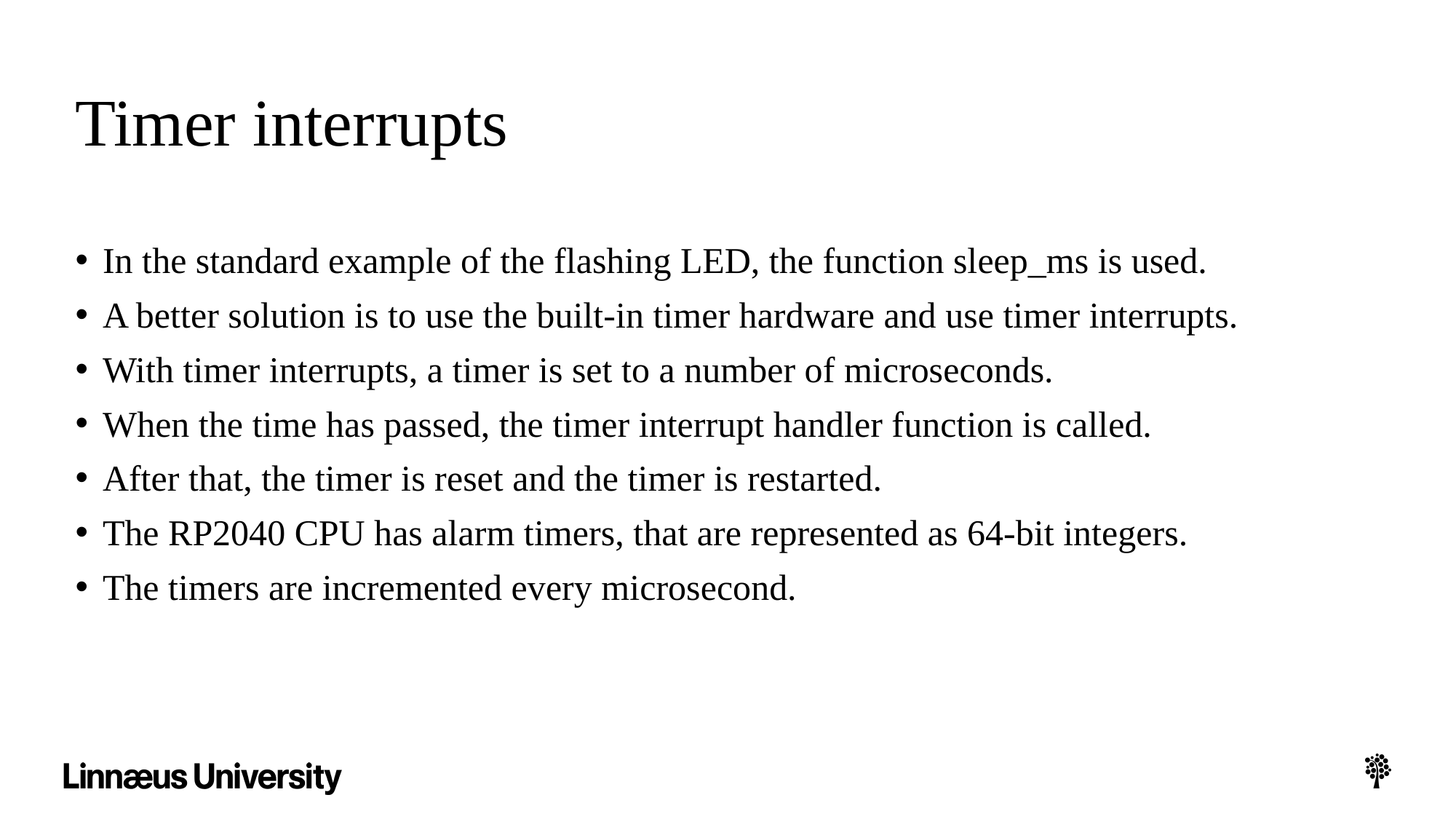

# Timer interrupts
In the standard example of the flashing LED, the function sleep_ms is used.
A better solution is to use the built-in timer hardware and use timer interrupts.
With timer interrupts, a timer is set to a number of microseconds.
When the time has passed, the timer interrupt handler function is called.
After that, the timer is reset and the timer is restarted.
The RP2040 CPU has alarm timers, that are represented as 64-bit integers.
The timers are incremented every microsecond.